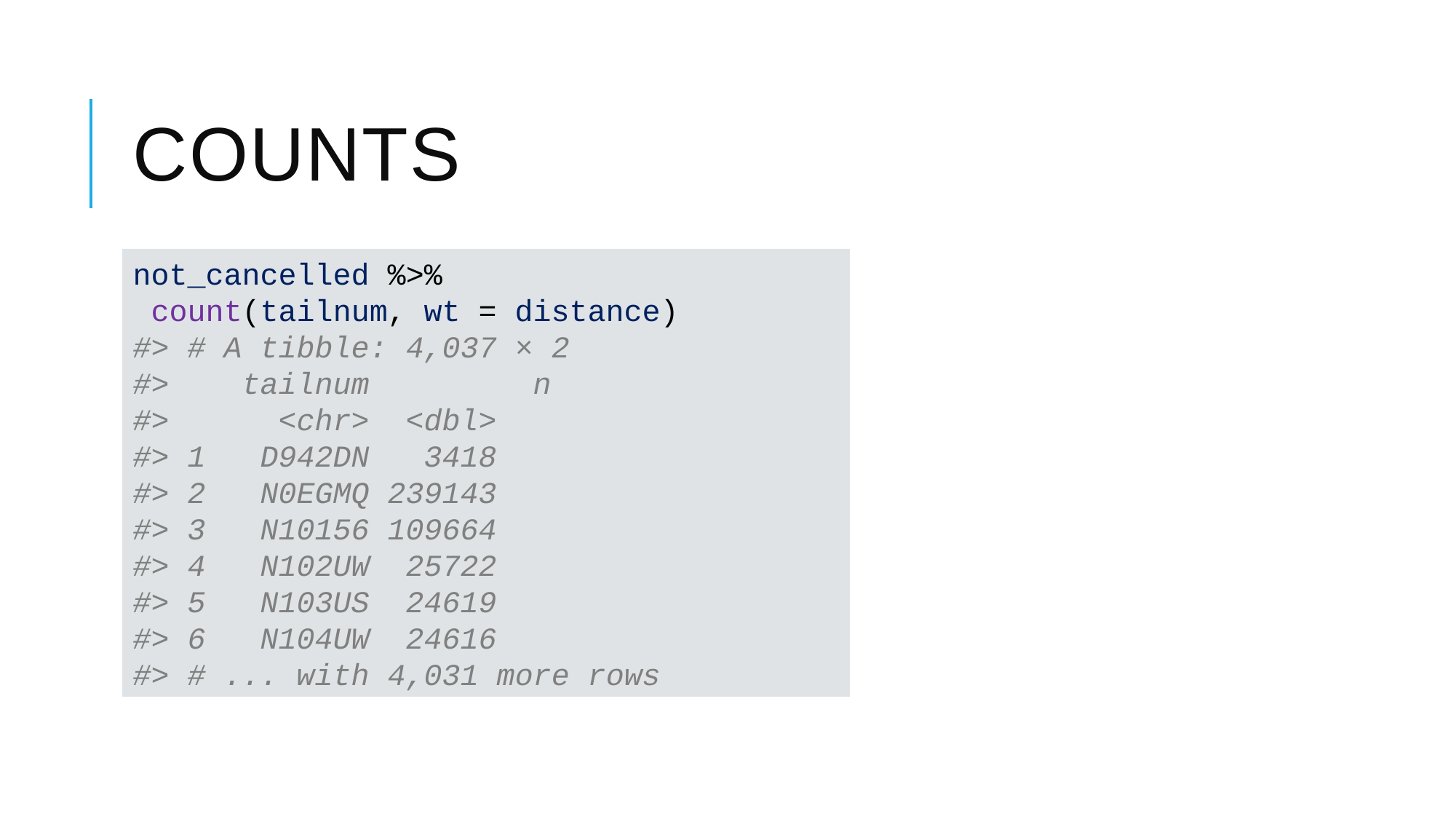

# counts
not_cancelled %>%
 count(tailnum, wt = distance)
#> # A tibble: 4,037 × 2
#> 	tailnum 	    n
#> 	  <chr>  <dbl>
#> 1 	 D942DN   3418
#> 2 	 N0EGMQ 239143
#> 3 	 N10156 109664
#> 4 	 N102UW  25722
#> 5 	 N103US  24619
#> 6 	 N104UW  24616
#> # ... with 4,031 more rows